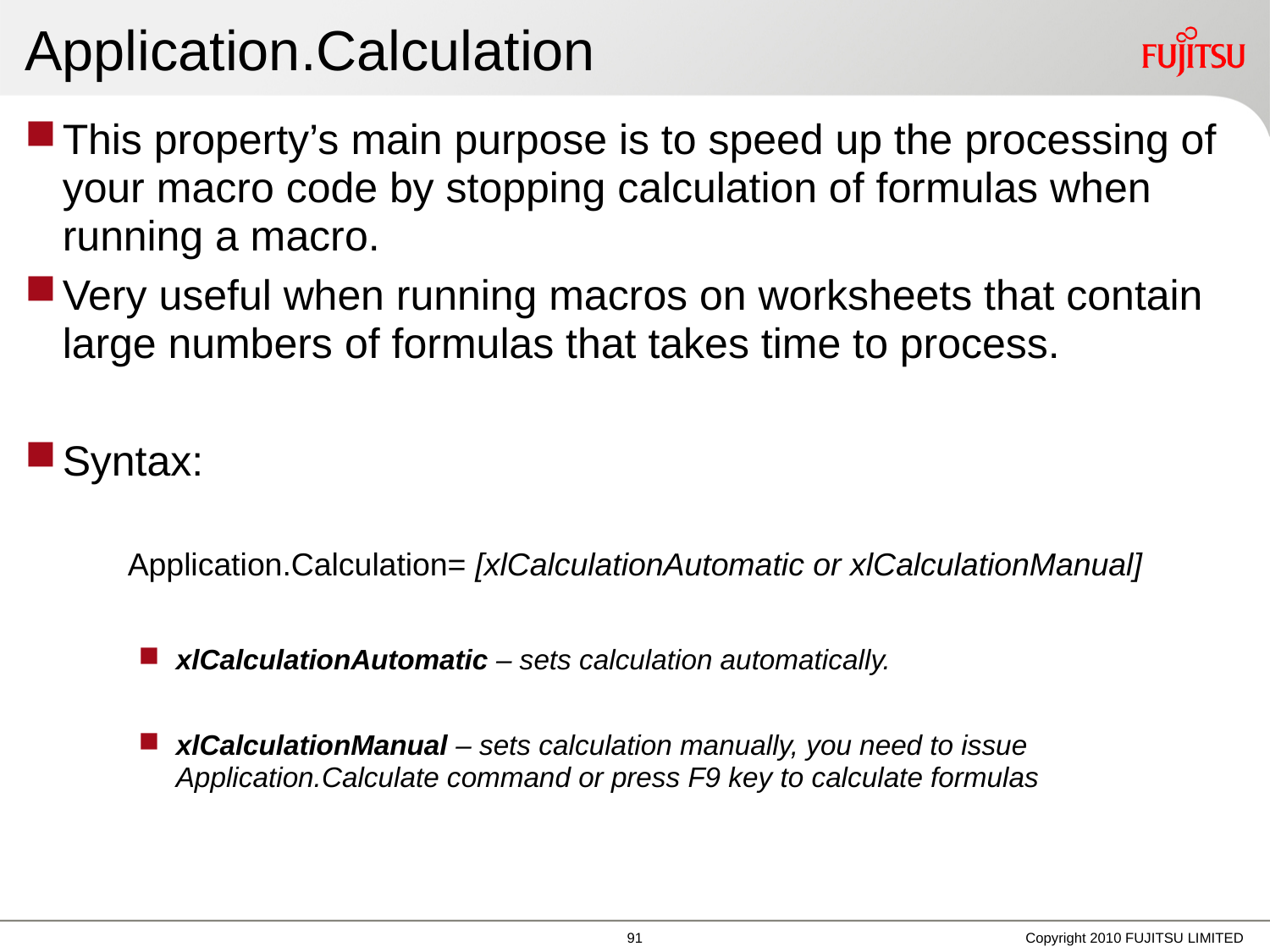

# Application.Calculation

This property’s main purpose is to speed up the processing of your macro code by stopping calculation of formulas when running a macro.
Very useful when running macros on worksheets that contain large numbers of formulas that takes time to process.

Syntax:

Application.Calculation= [xlCalculationAutomatic or xlCalculationManual]

xlCalculationAutomatic – sets calculation automatically.

xlCalculationManual – sets calculation manually, you need to issue Application.Calculate command or press F9 key to calculate formulas

Copyright 2010 FUJITSU LIMITED